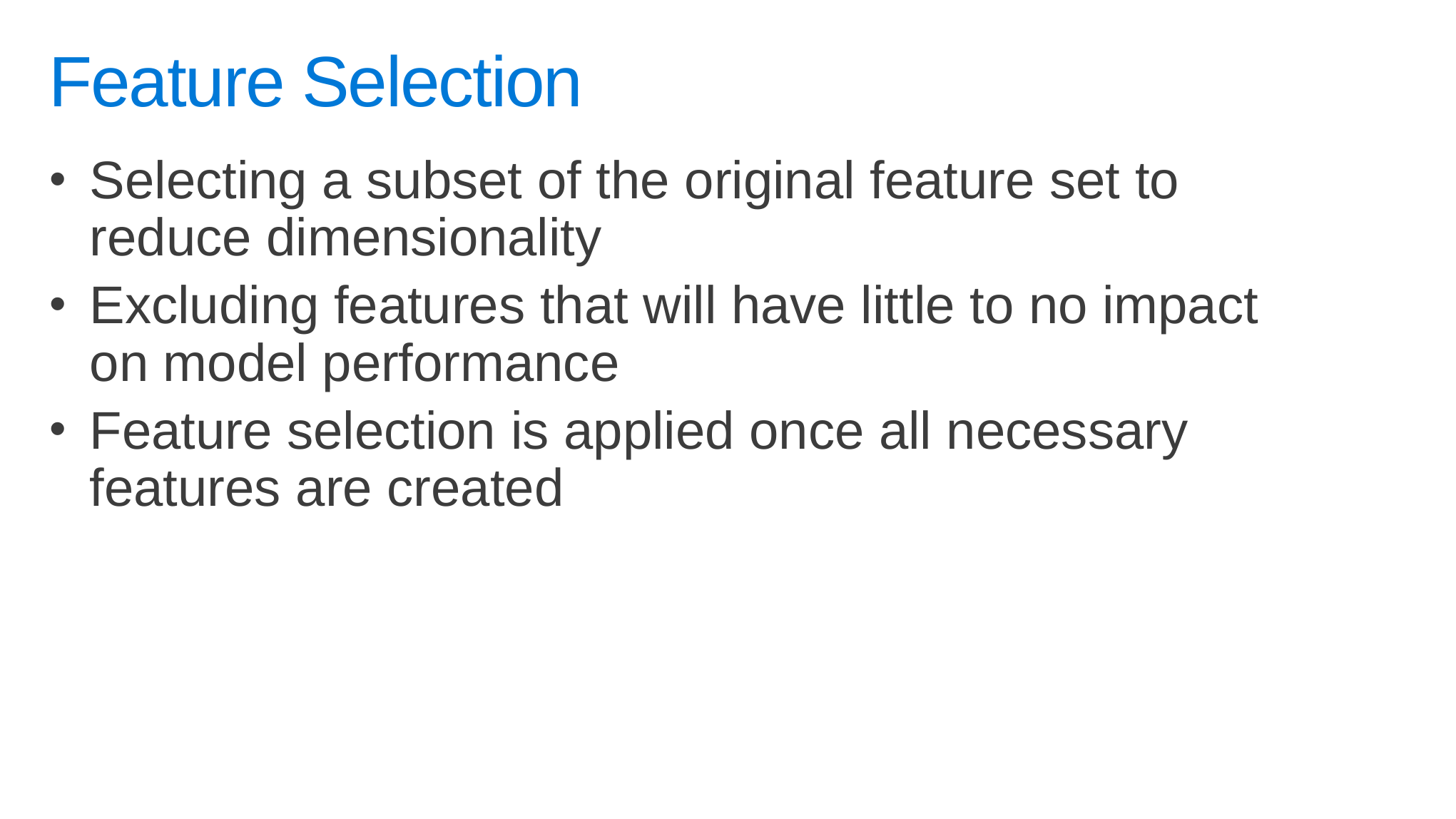

# Feature Selection
Selecting a subset of the original feature set to reduce dimensionality
Excluding features that will have little to no impact on model performance
Feature selection is applied once all necessary features are created